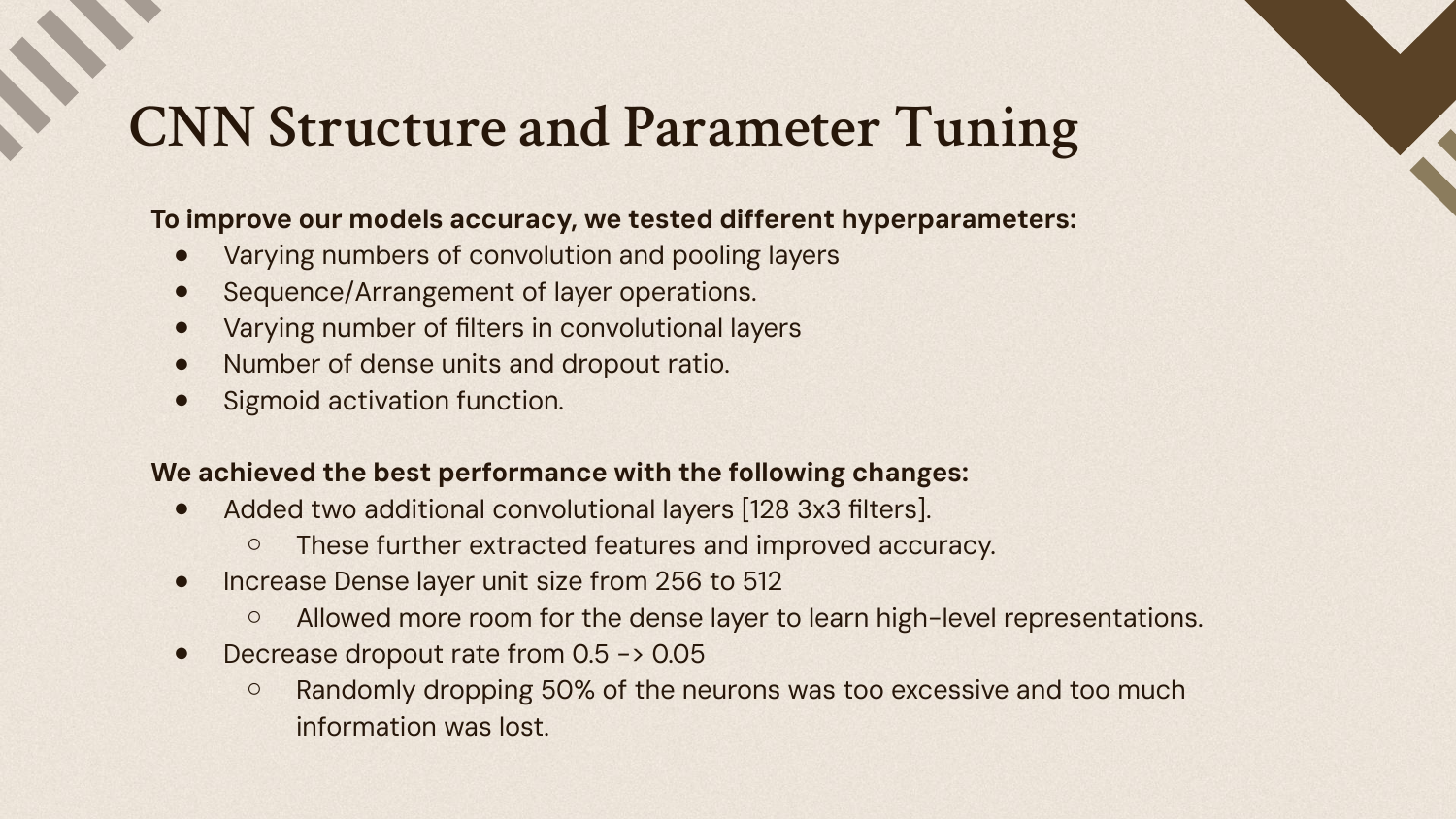

# CNN Structure and Parameter Tuning

To improve our models accuracy, we tested different hyperparameters:
Varying numbers of convolution and pooling layers
Sequence/Arrangement of layer operations.
Varying number of filters in convolutional layers
Number of dense units and dropout ratio.
Sigmoid activation function.

We achieved the best performance with the following changes:
Added two additional convolutional layers [128 3x3 filters].
These further extracted features and improved accuracy.
Increase Dense layer unit size from 256 to 512
Allowed more room for the dense layer to learn high-level representations.
Decrease dropout rate from 0.5 -> 0.05
Randomly dropping 50% of the neurons was too excessive and too much information was lost.